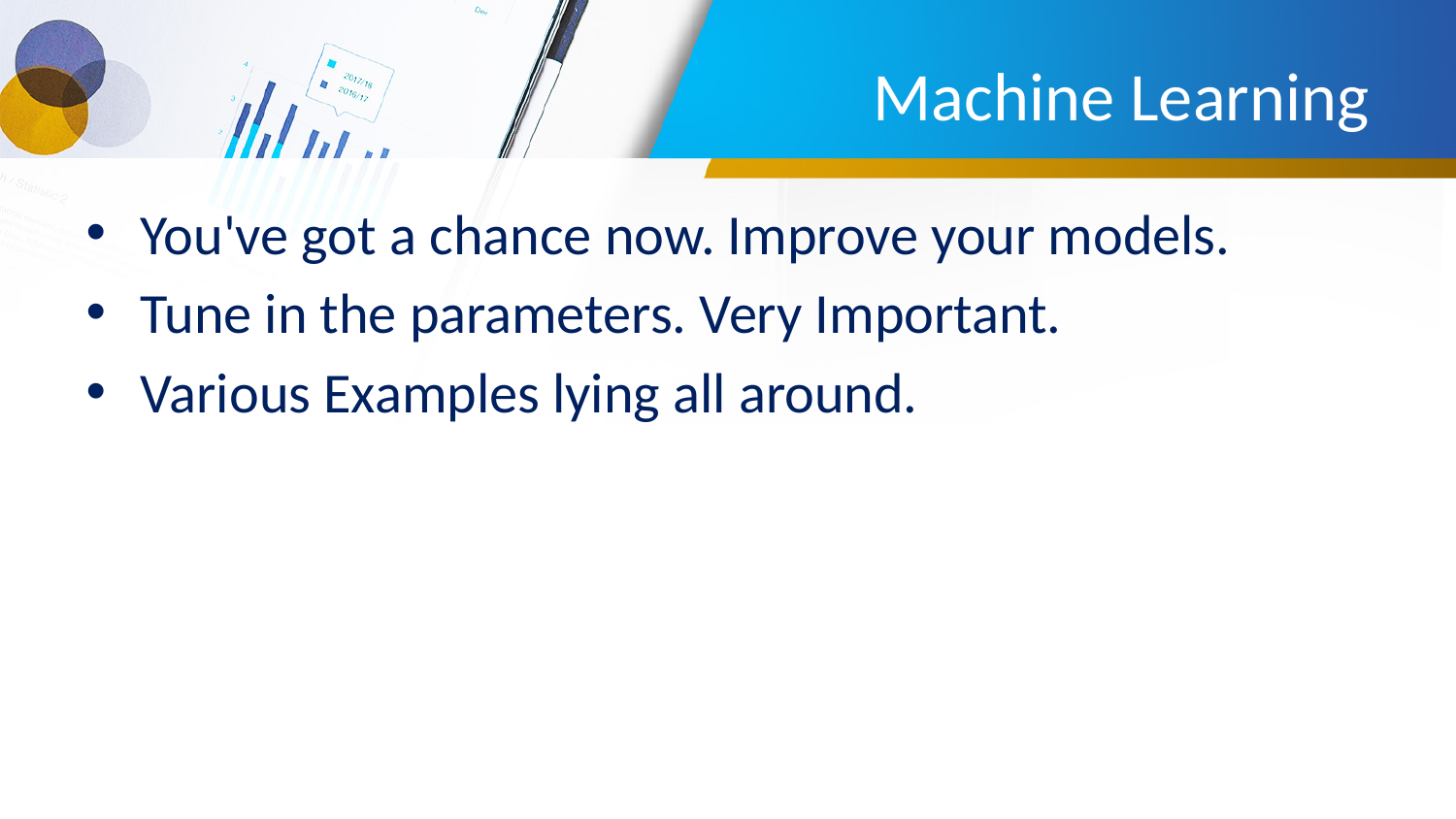

# Machine Learning
You've got a chance now. Improve your models.
Tune in the parameters. Very Important.
Various Examples lying all around.